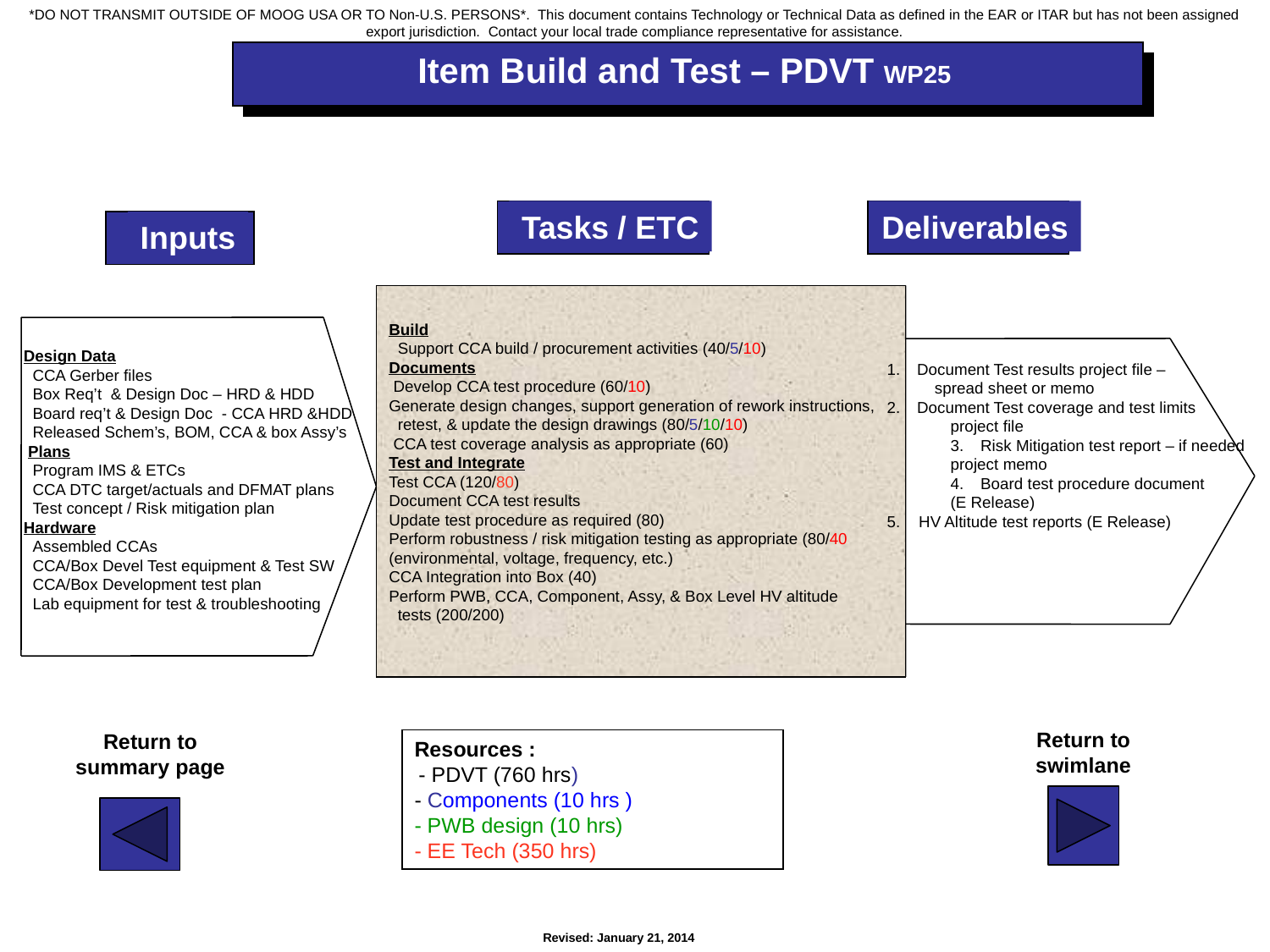

# Qual Test Work Package
Item Build and Test – PDVT WP25

Tasks / ETC

Deliverables

Inputs
Build
  Support CCA build / procurement activities (40/5/10)
Documents
 Develop CCA test procedure (60/10)
Generate design changes, support generation of rework instructions,
  retest, & update the design drawings (80/5/10/10)
 CCA test coverage analysis as appropriate (60)
Test and Integrate
Test CCA (120/80)
Document CCA test results
Update test procedure as required (80)
Perform robustness / risk mitigation testing as appropriate (80/40
(environmental, voltage, frequency, etc.)
CCA Integration into Box (40)
Perform PWB, CCA, Component, Assy, & Box Level HV altitude
  tests (200/200)

Document Test results project file –
	spread sheet or memo
Document Test coverage and test limits
project file
Risk Mitigation test report – if needed
project memo
Board test procedure document
(E Release)
HV Altitude test reports (E Release)

Design Data
  CCA Gerber files
  Box Req’t  & Design Doc – HRD & HDD
  Board req’t & Design Doc  - CCA HRD &HDD
  Released Schem’s, BOM, CCA & box Assy’s
 Plans
  Program IMS & ETCs
  CCA DTC target/actuals and DFMAT plans
  Test concept / Risk mitigation plan
Hardware
  Assembled CCAs
  CCA/Box Devel Test equipment & Test SW
  CCA/Box Development test plan
  Lab equipment for test & troubleshooting

Return to swimlane
Return to summary page
Resources :
 - PDVT (760 hrs)
- Components (10 hrs )
- PWB design (10 hrs)
- EE Tech (350 hrs)

Revised: January 21, 2014